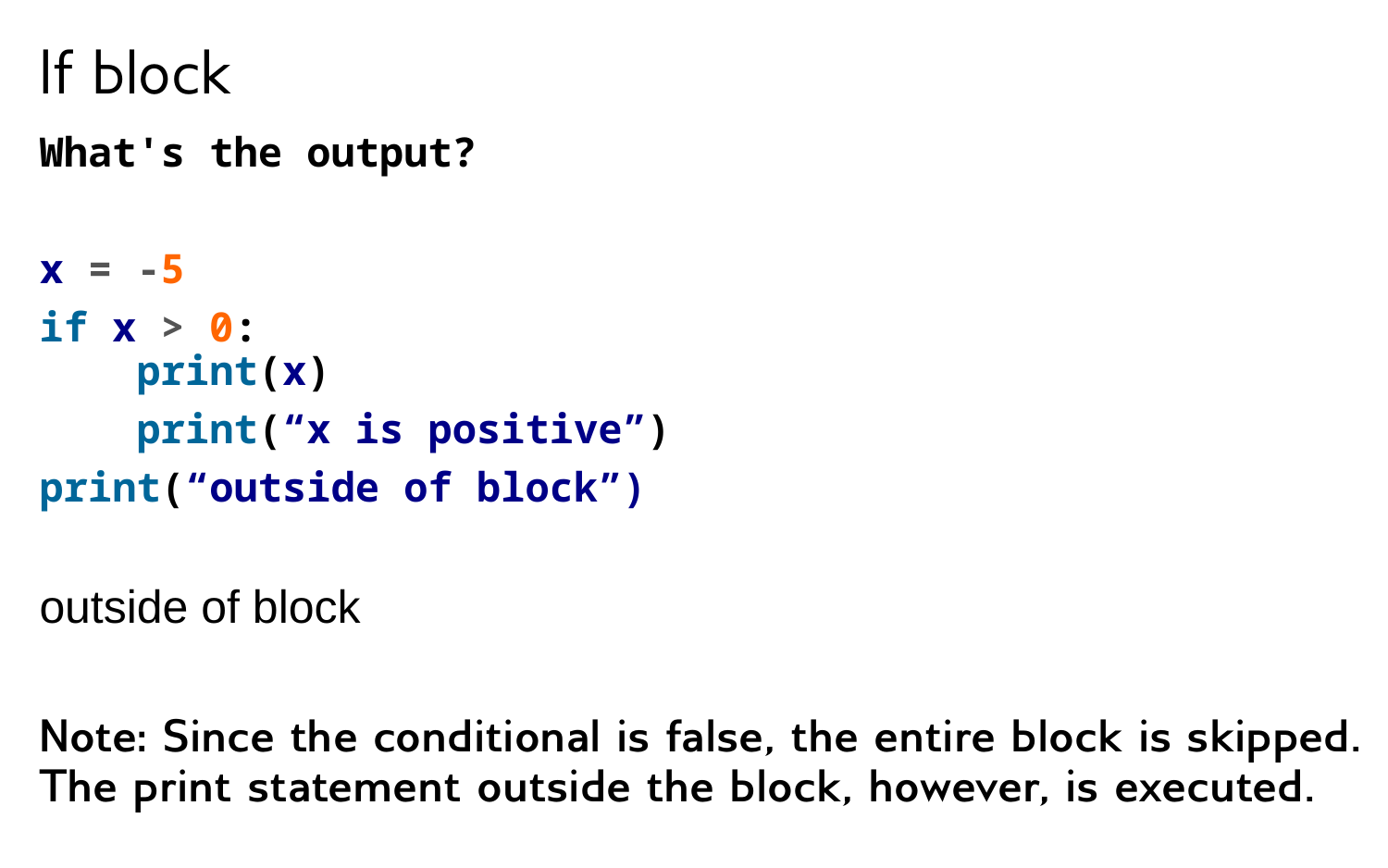

# If block
What's the output?

x = -5
if x > 0:
    print(x)
    print(“x is positive”)
print(“outside of block”)

outside of block

Note: Since the conditional is false, the entire block is skipped. The print statement outside the block, however, is executed.